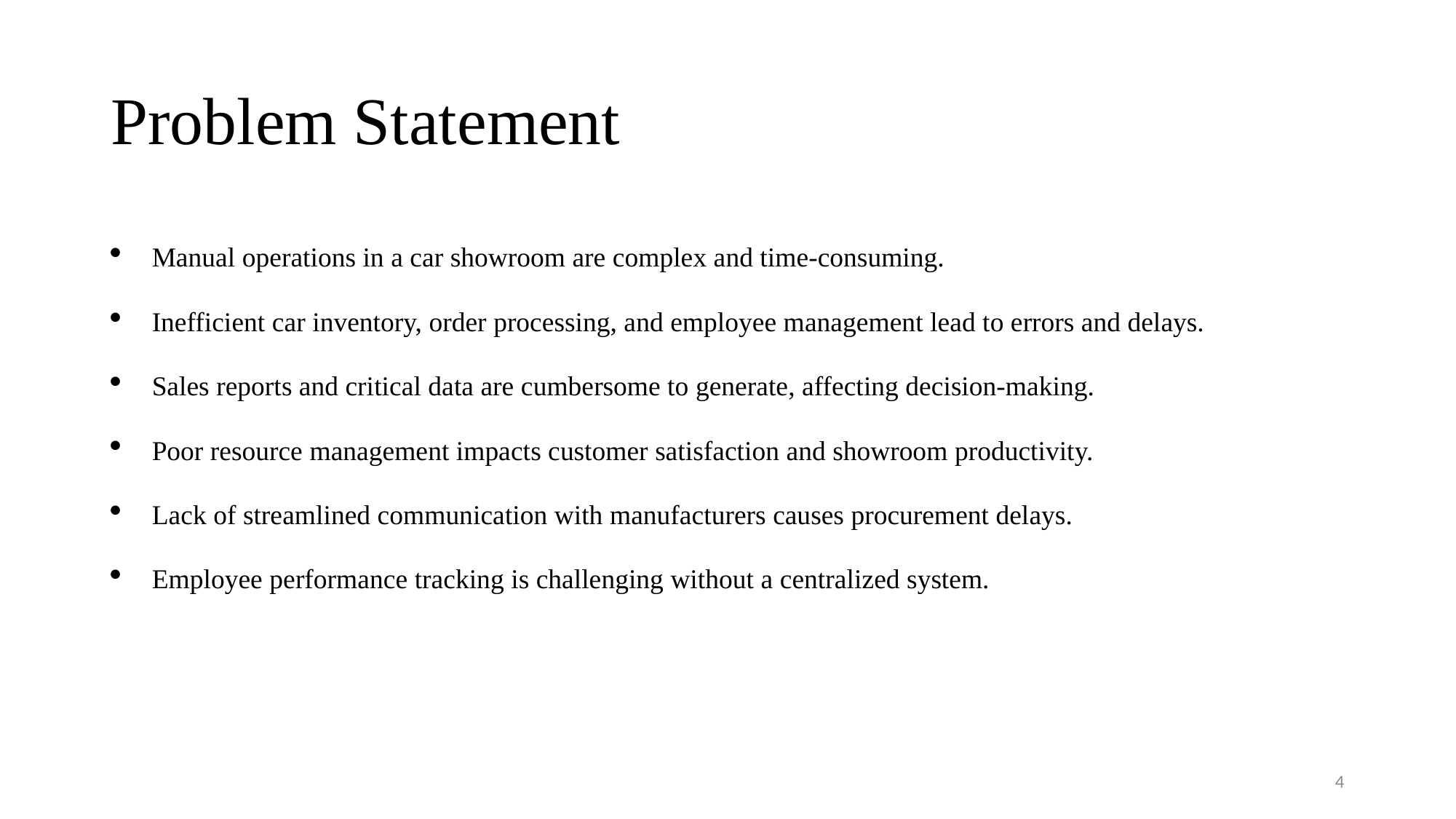

# Problem Statement
Manual operations in a car showroom are complex and time-consuming.
Inefficient car inventory, order processing, and employee management lead to errors and delays.
Sales reports and critical data are cumbersome to generate, affecting decision-making.
Poor resource management impacts customer satisfaction and showroom productivity.
Lack of streamlined communication with manufacturers causes procurement delays.
Employee performance tracking is challenging without a centralized system.

4